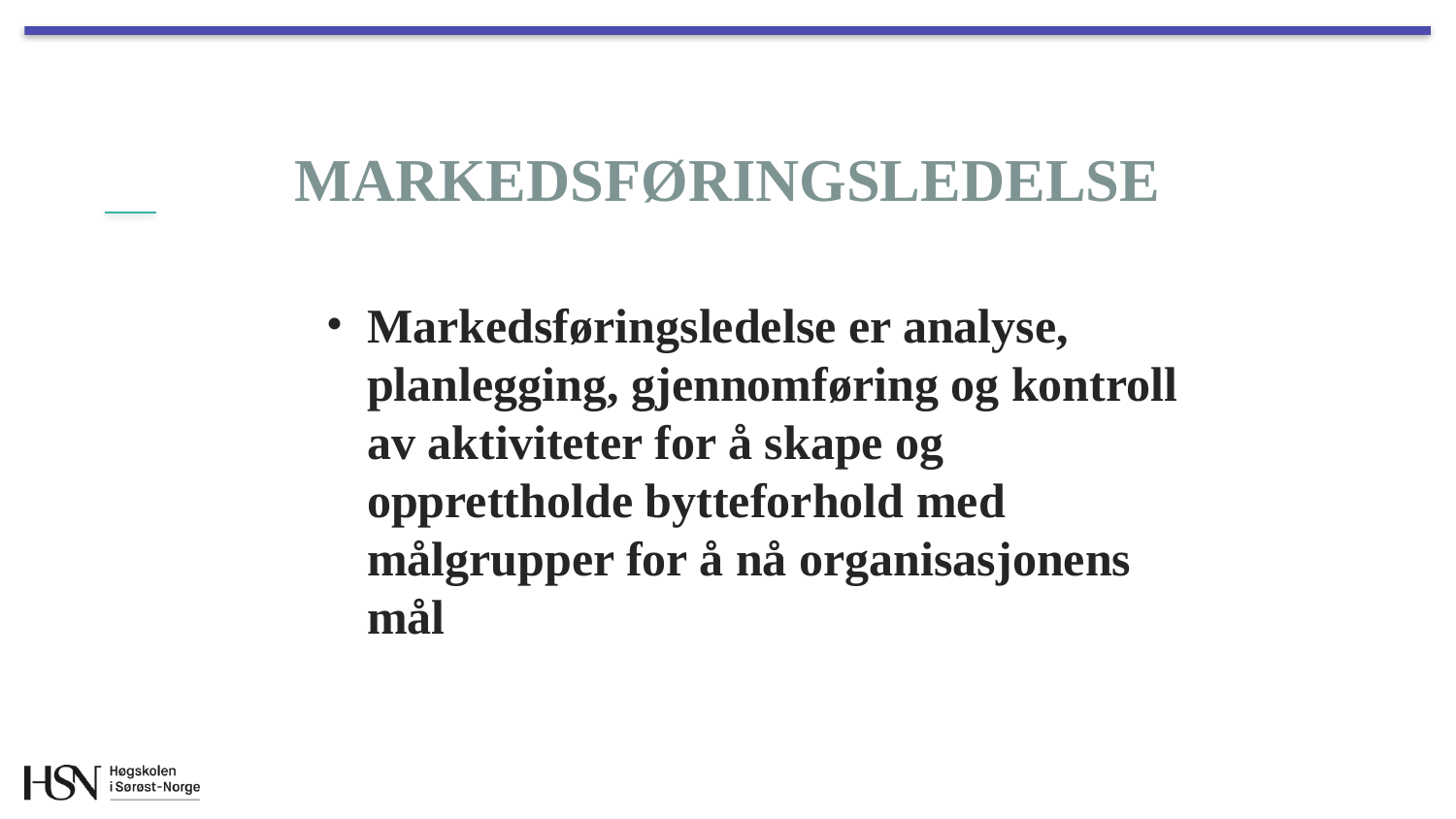

# MARKEDSFØRINGSLEDELSE
Markedsføringsledelse er analyse, planlegging, gjennomføring og kontroll av aktiviteter for å skape og opprettholde bytteforhold med målgrupper for å nå organisasjonens mål